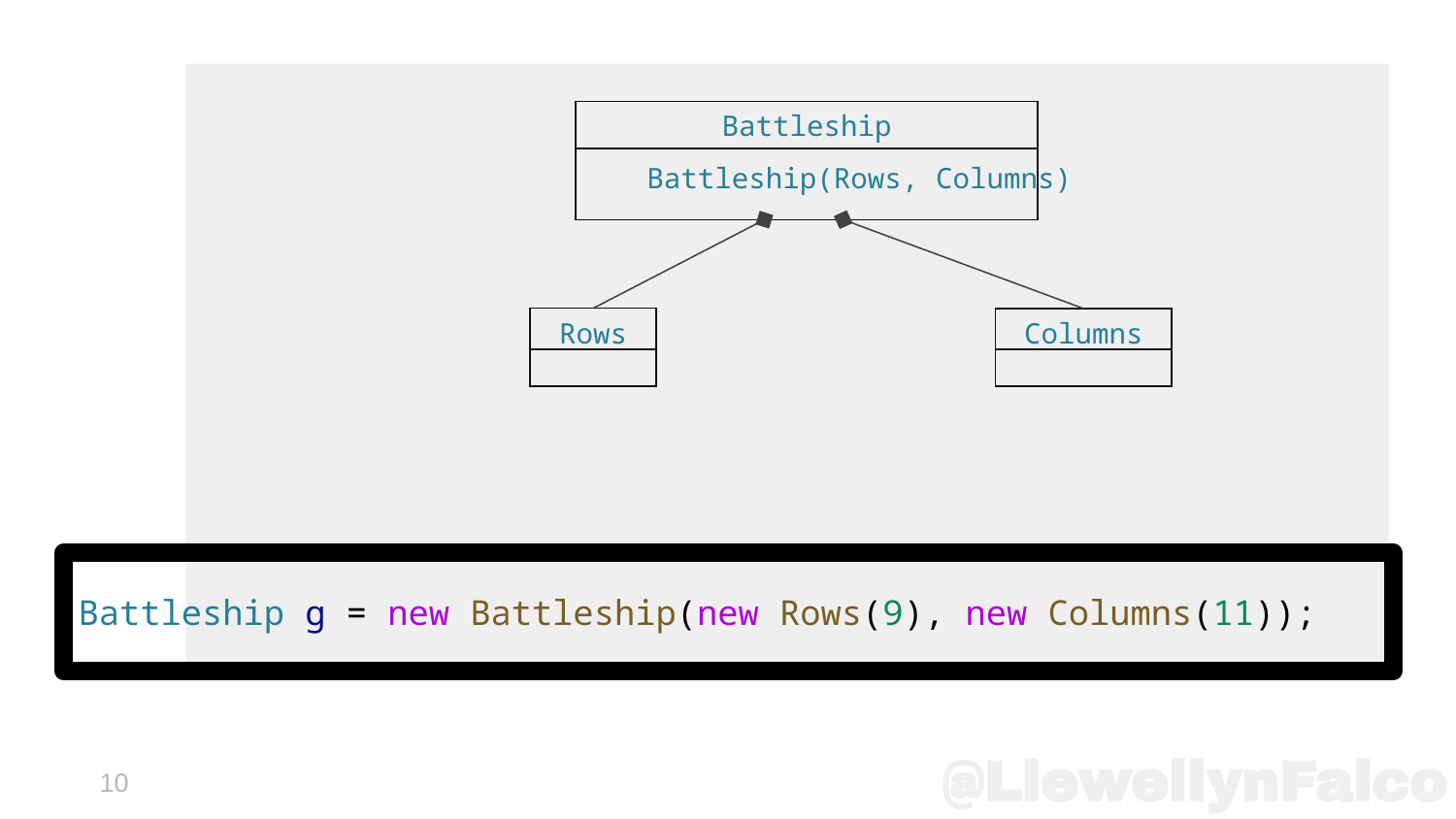

Battleship

 Battleship(Rows, Columns)

Rows

Columns
# Battleship g = new Battleship(new Rows(9), new Columns(11));
10